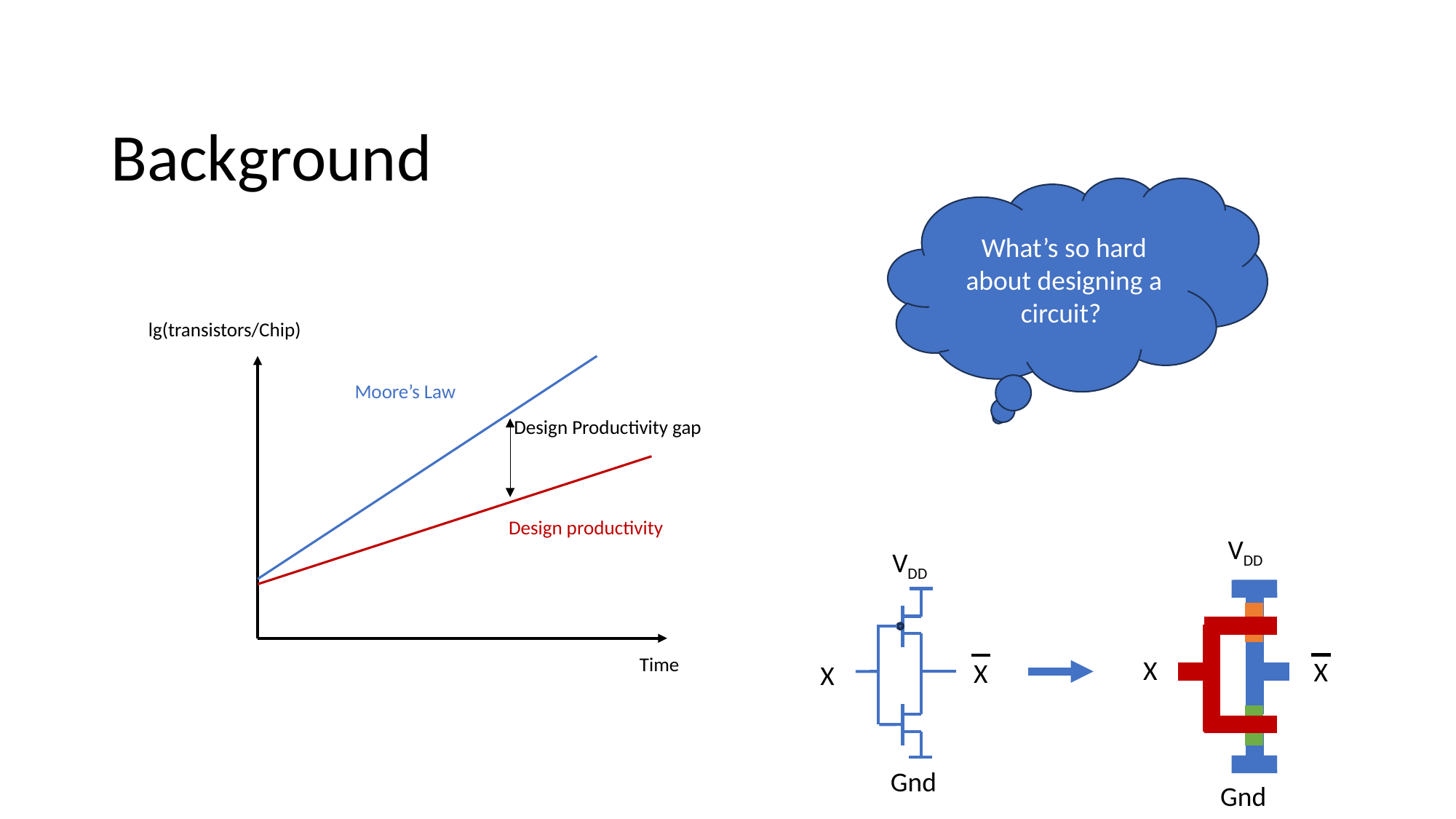

# Background
What’s so hard about designing a circuit?
lg(transistors/Chip)
Moore’s Law
Design Productivity gap
Design productivity
Time
VDD
VDD

X
X
X
X
Gnd
Gnd